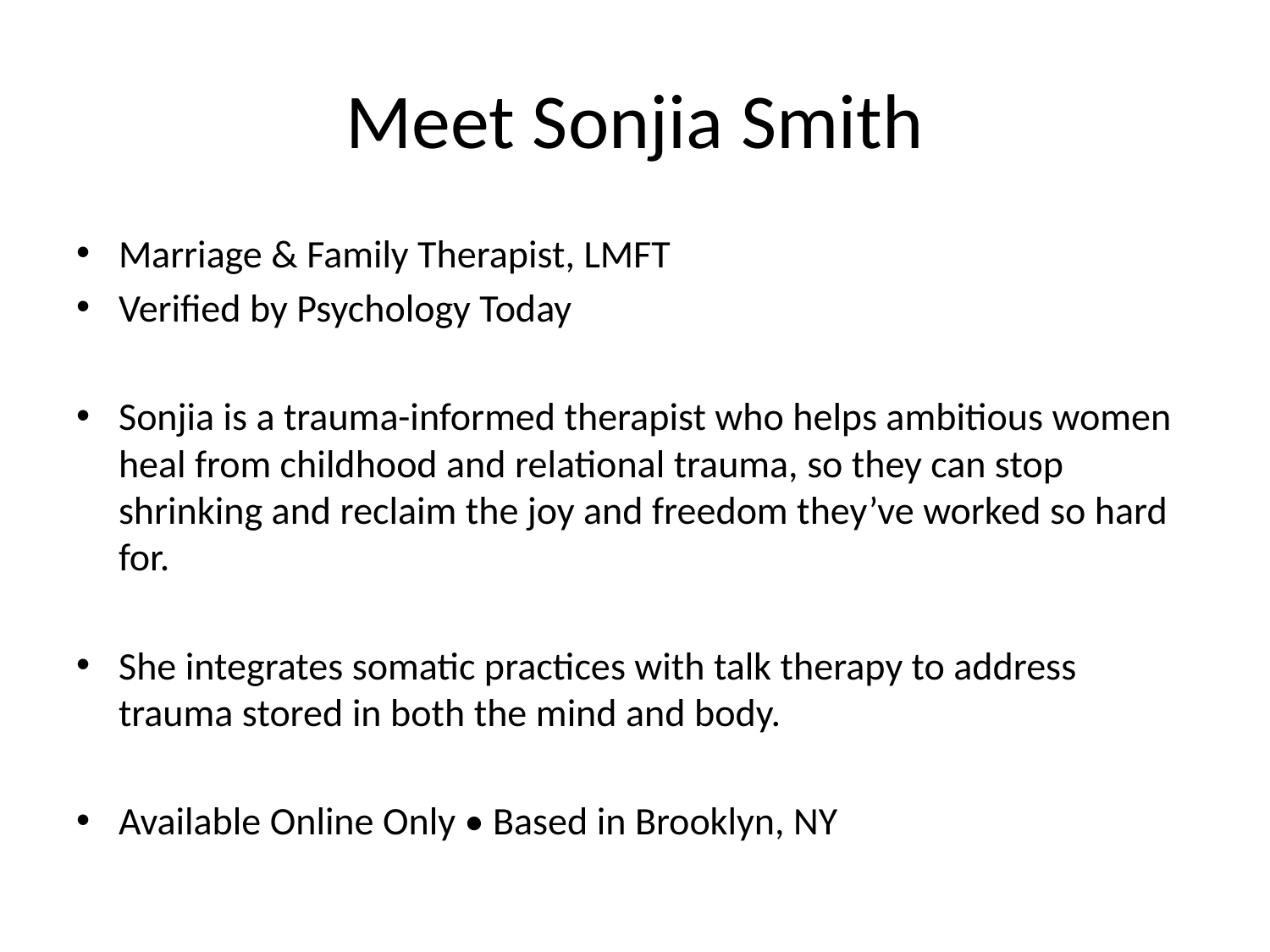

# Meet Sonjia Smith
Marriage & Family Therapist, LMFT
Verified by Psychology Today

Sonjia is a trauma-informed therapist who helps ambitious women heal from childhood and relational trauma, so they can stop shrinking and reclaim the joy and freedom they’ve worked so hard for.

She integrates somatic practices with talk therapy to address trauma stored in both the mind and body.

Available Online Only • Based in Brooklyn, NY